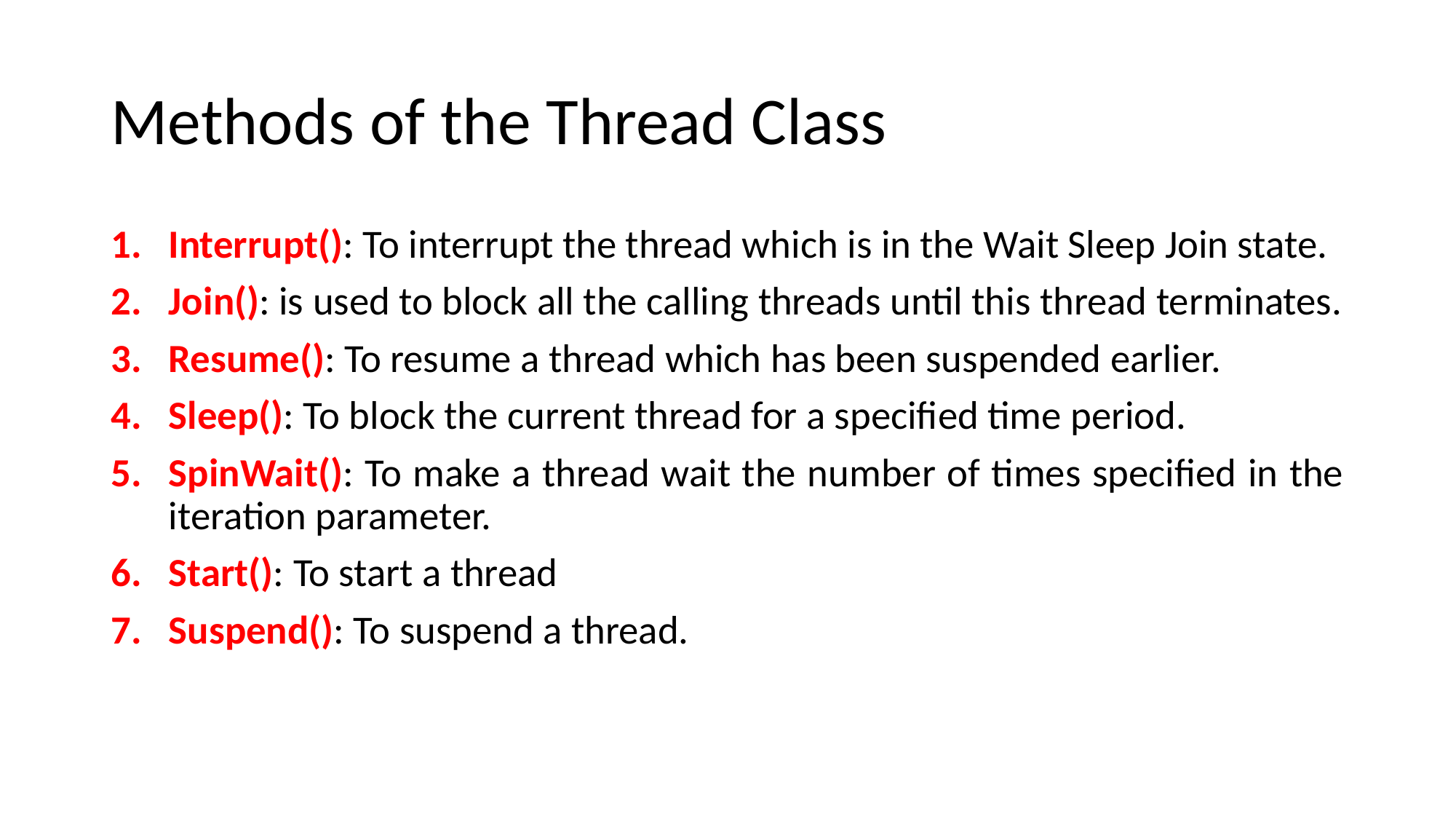

# Methods of the Thread Class
Interrupt(): To interrupt the thread which is in the Wait Sleep Join state.
Join(): is used to block all the calling threads until this thread terminates.
Resume(): To resume a thread which has been suspended earlier.
Sleep(): To block the current thread for a specified time period.
SpinWait(): To make a thread wait the number of times specified in the iteration parameter.
Start(): To start a thread
Suspend(): To suspend a thread.